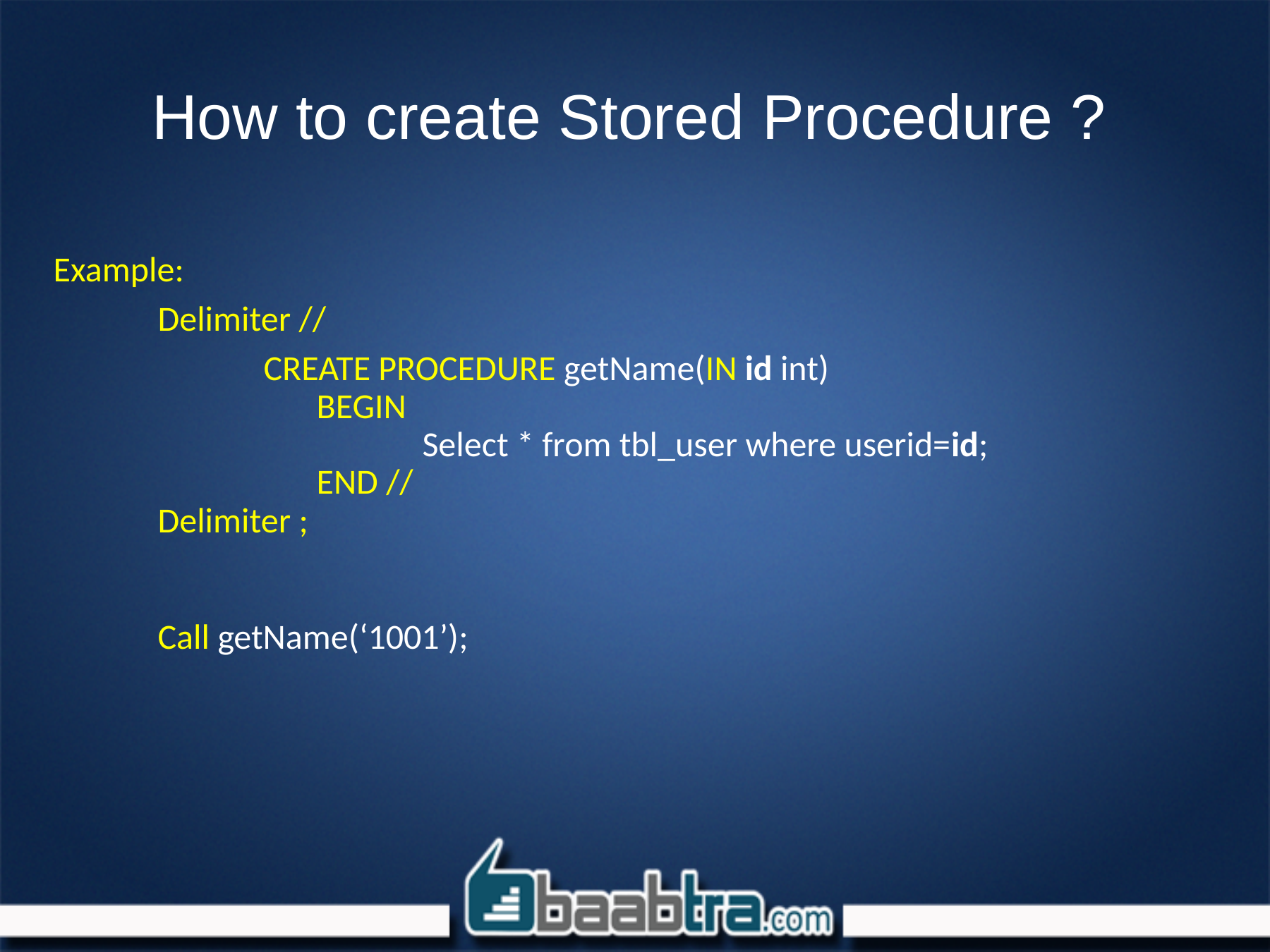

# How to create Stored Procedure ?

Example:
	Delimiter //
		CREATE PROCEDURE getName(IN id int)
			BEGIN
				Select * from tbl_user where userid=id;
			END //
	Delimiter ;

	Call getName(‘1001’);